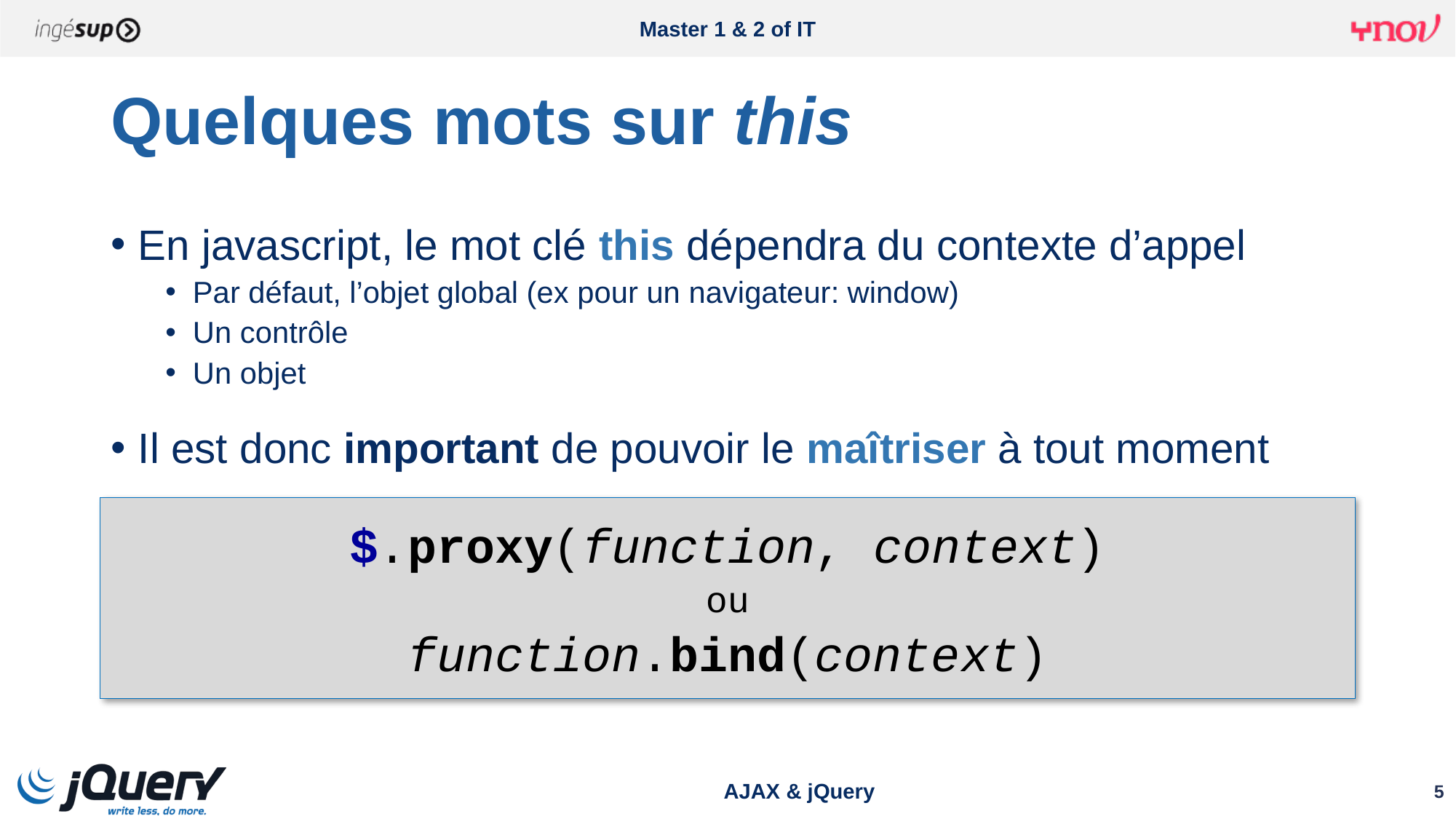

# Quelques mots sur this
En javascript, le mot clé this dépendra du contexte d’appel
Par défaut, l’objet global (ex pour un navigateur: window)
Un contrôle
Un objet
Il est donc important de pouvoir le maîtriser à tout moment
$.proxy(function, context)
ou
function.bind(context)
AJAX & jQuery